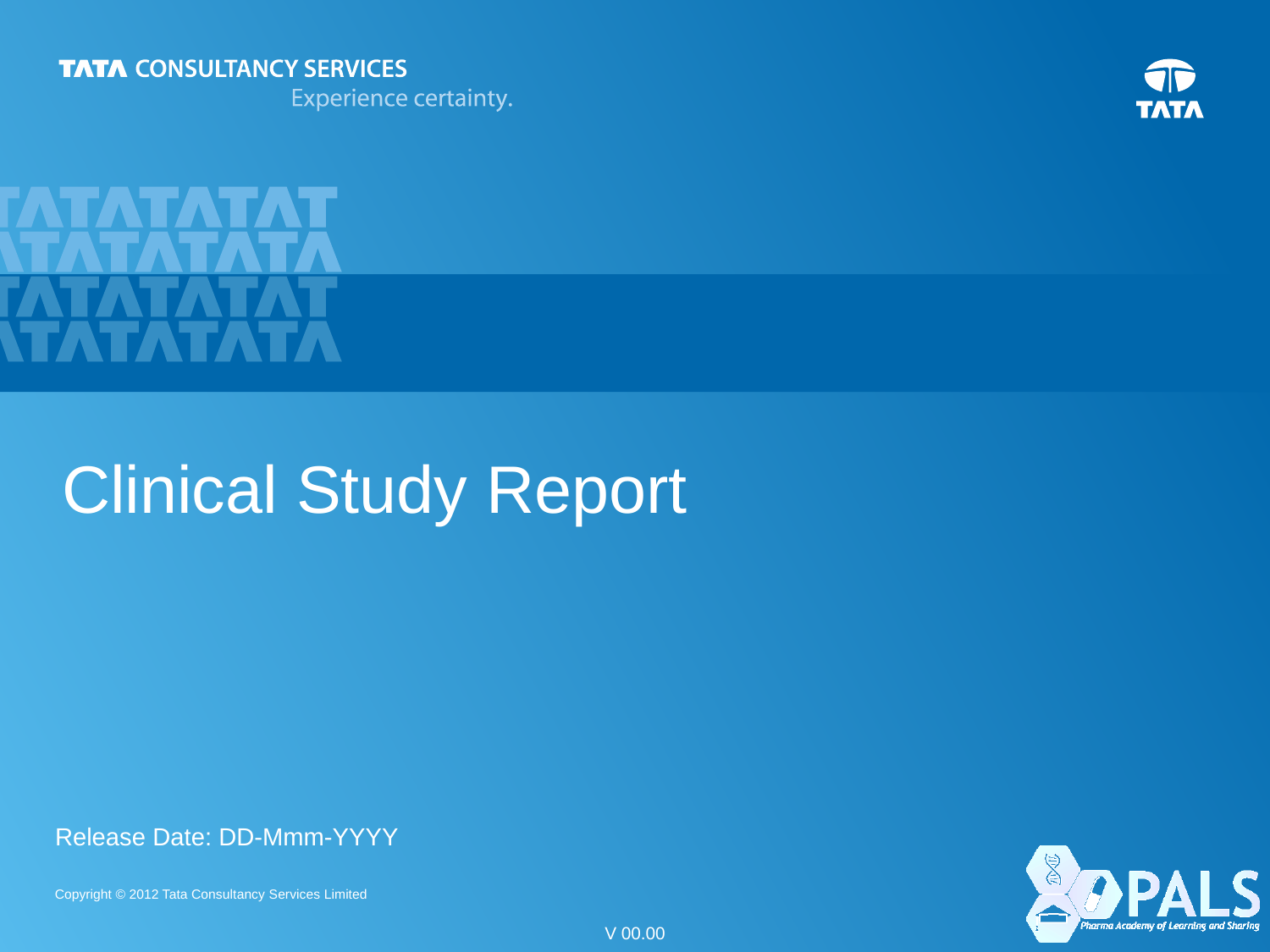

# Clinical Study Report

Release Date: DD-Mmm-YYYY